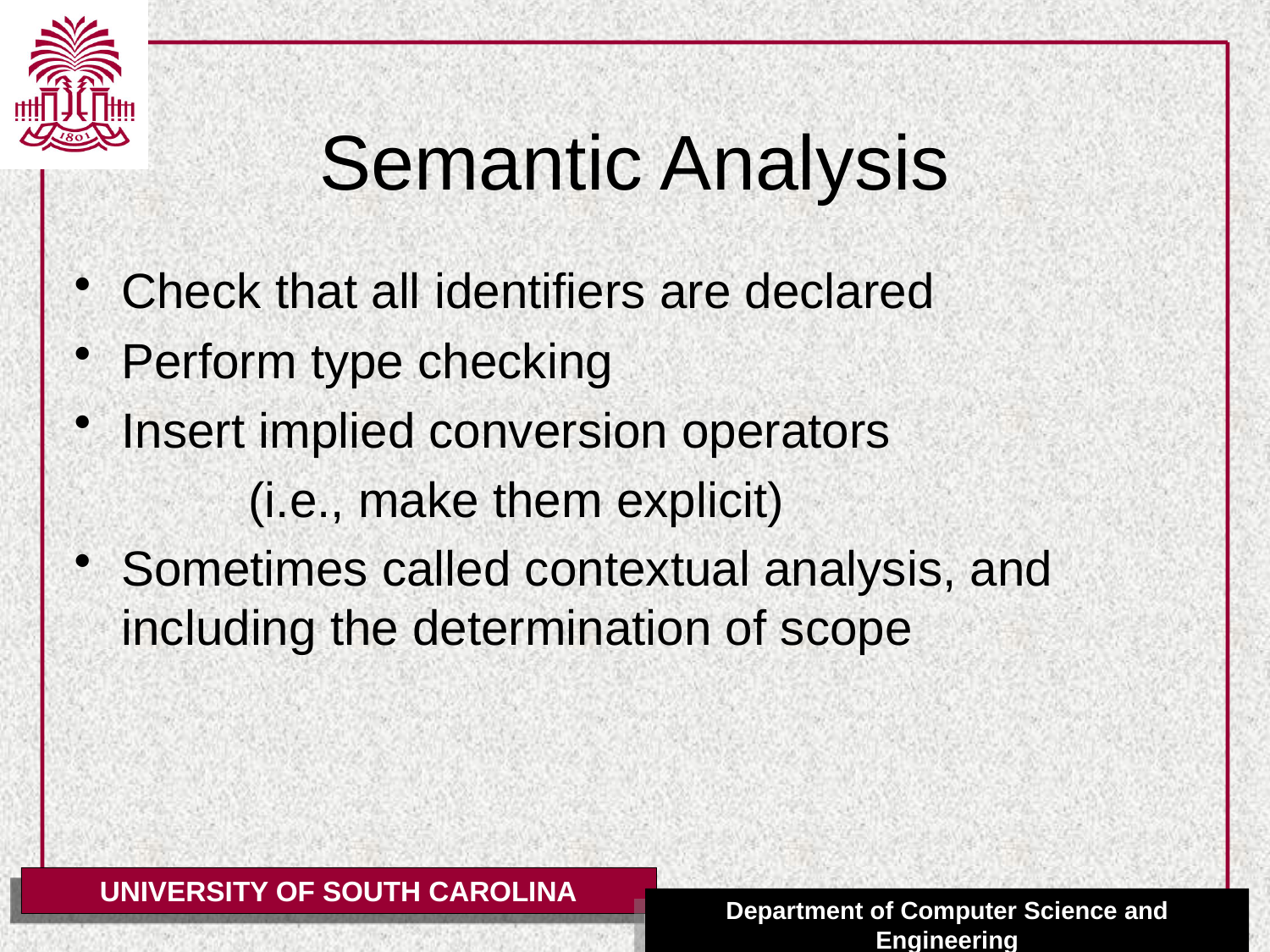

# Semantic Analysis
Check that all identifiers are declared
Perform type checking
Insert implied conversion operators
    	(i.e., make them explicit)
Sometimes called contextual analysis, and including the determination of scope